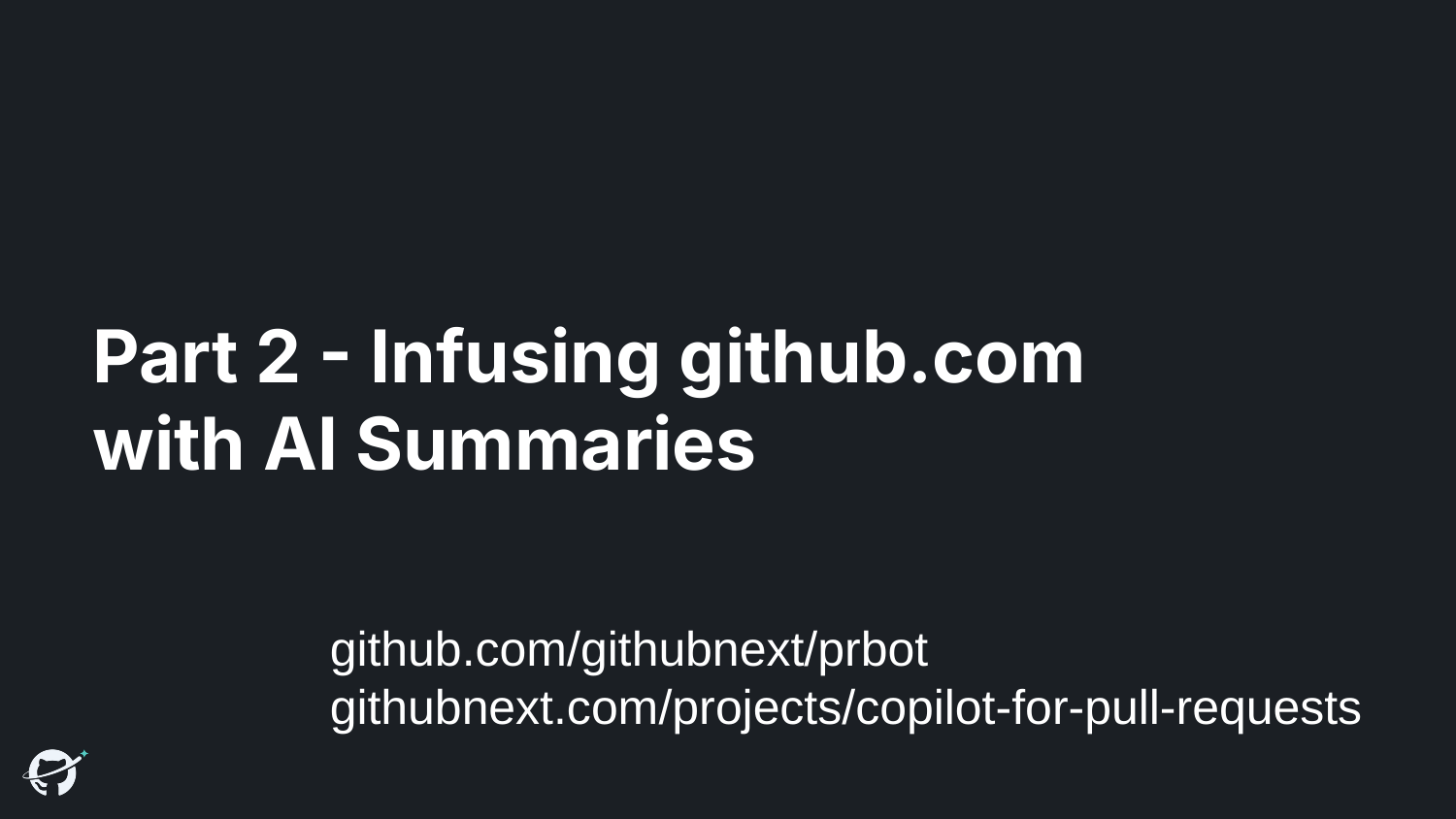

# Part 2 - Infusing github.com with AI Summaries
github.com/githubnext/prbot
githubnext.com/projects/copilot-for-pull-requests